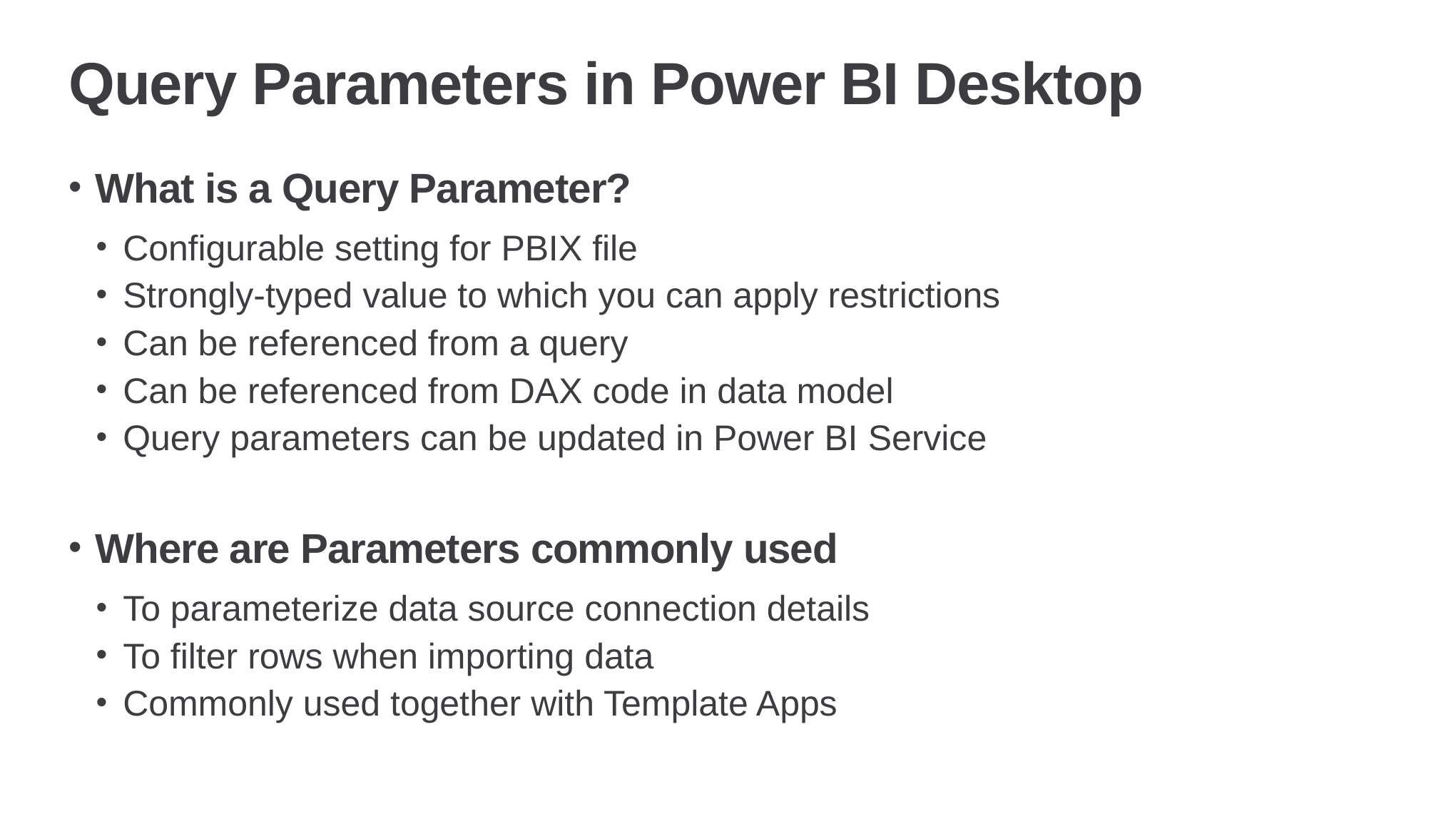

# Query Parameters in Power BI Desktop
What is a Query Parameter?
Configurable setting for PBIX file
Strongly-typed value to which you can apply restrictions
Can be referenced from a query
Can be referenced from DAX code in data model
Query parameters can be updated in Power BI Service

Where are Parameters commonly used
To parameterize data source connection details
To filter rows when importing data
Commonly used together with Template Apps